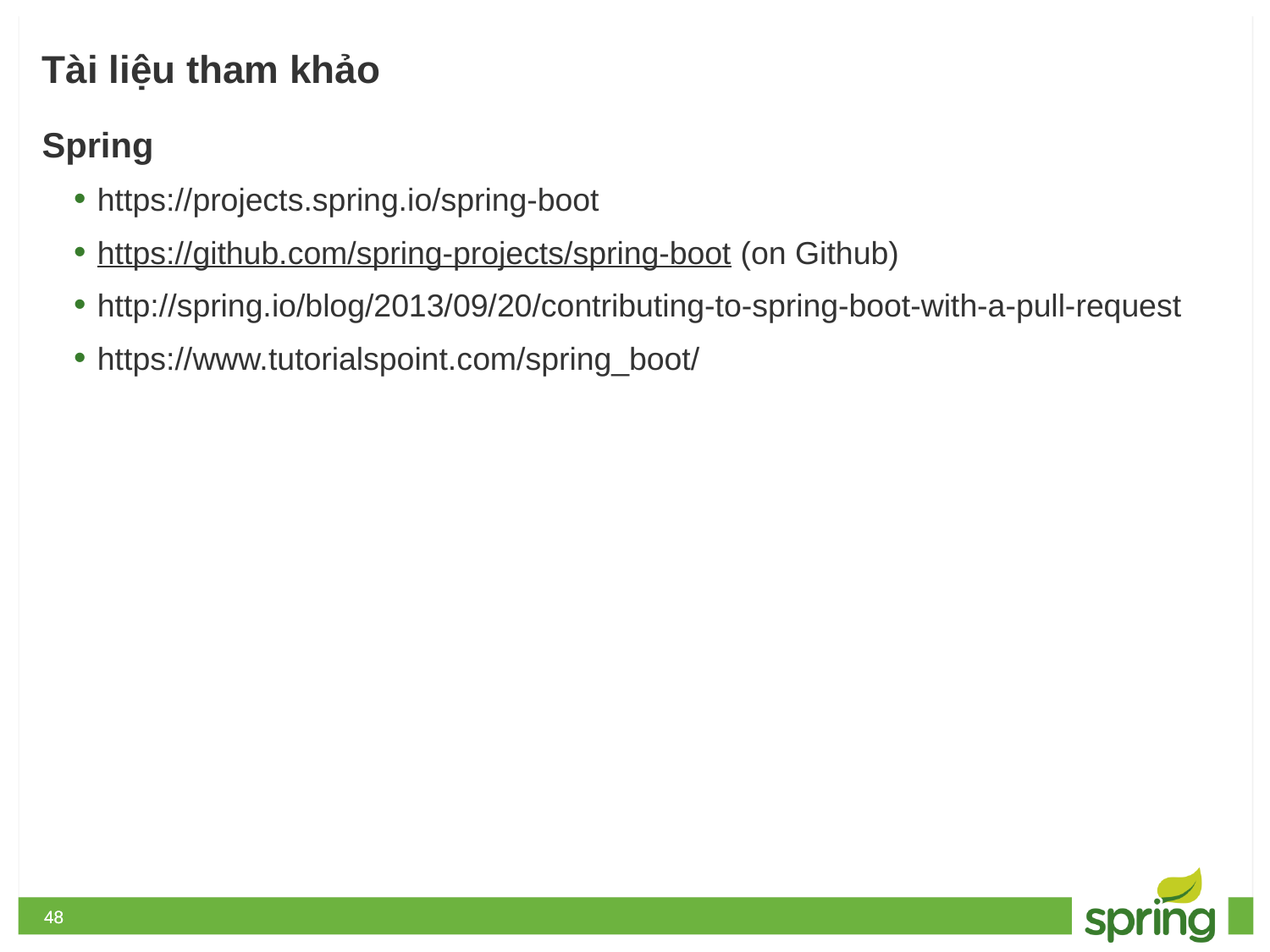

# Tài liệu tham khảo
Spring
https://projects.spring.io/spring-boot
https://github.com/spring-projects/spring-boot (on Github)
http://spring.io/blog/2013/09/20/contributing-to-spring-boot-with-a-pull-request
https://www.tutorialspoint.com/spring_boot/